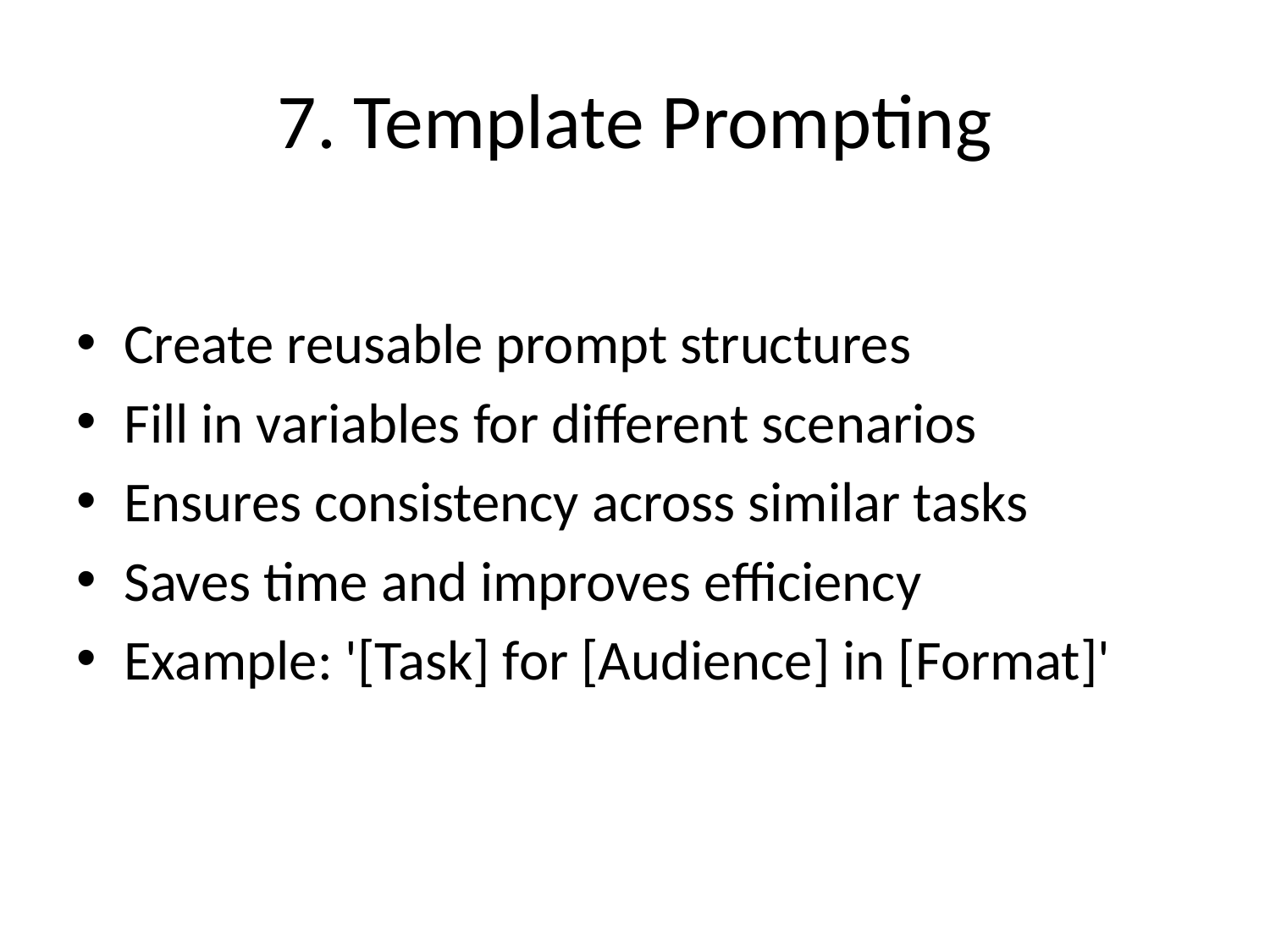

# 7. Template Prompting

Create reusable prompt structures
Fill in variables for different scenarios
Ensures consistency across similar tasks
Saves time and improves efficiency
Example: '[Task] for [Audience] in [Format]'